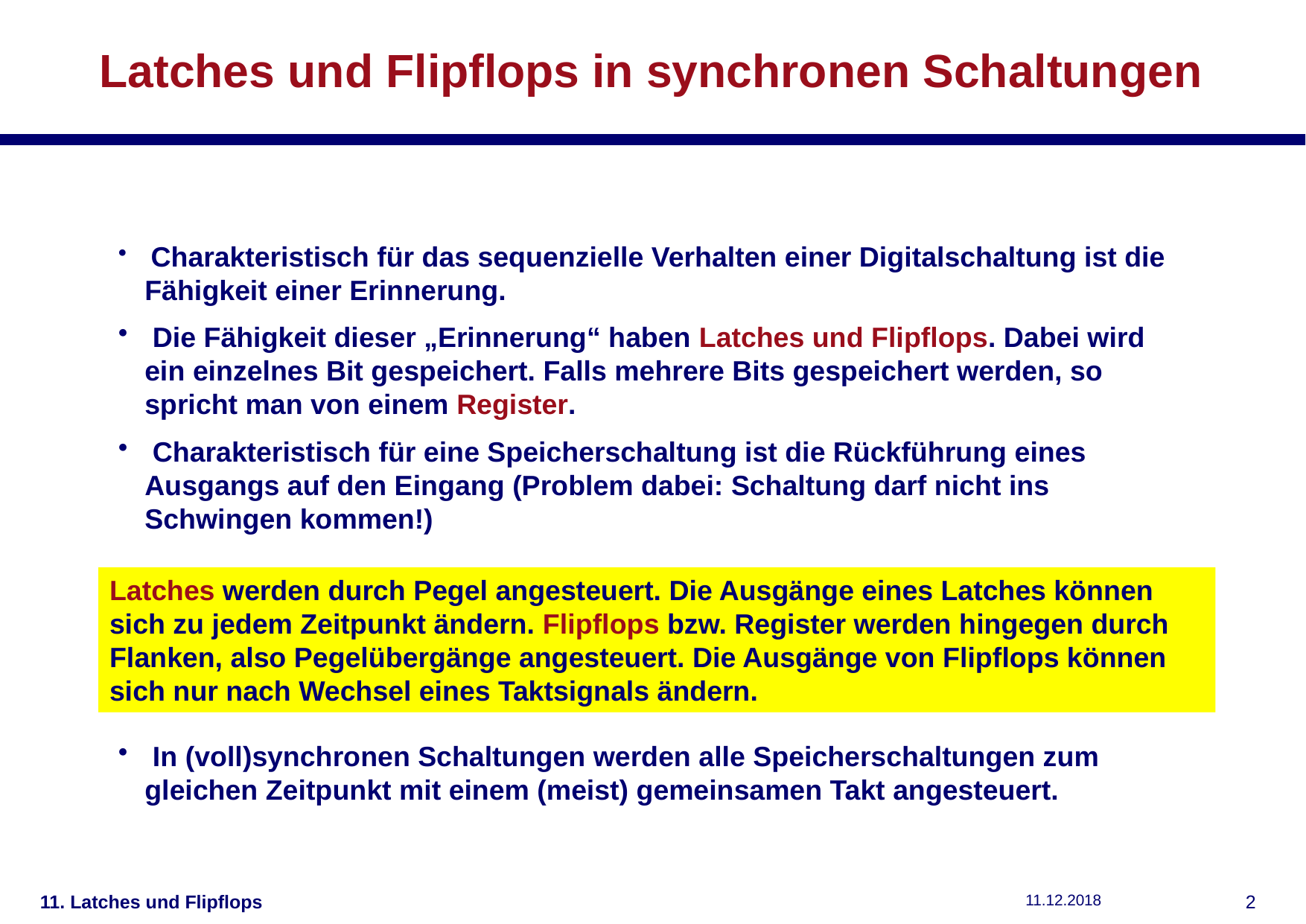

# Latches und Flipflops in synchronen Schaltungen
 Charakteristisch für das sequenzielle Verhalten einer Digitalschaltung ist die Fähigkeit einer Erinnerung.
 Die Fähigkeit dieser „Erinnerung“ haben Latches und Flipflops. Dabei wird ein einzelnes Bit gespeichert. Falls mehrere Bits gespeichert werden, so spricht man von einem Register.
 Charakteristisch für eine Speicherschaltung ist die Rückführung eines Ausgangs auf den Eingang (Problem dabei: Schaltung darf nicht ins Schwingen kommen!)

 In (voll)synchronen Schaltungen werden alle Speicherschaltungen zum gleichen Zeitpunkt mit einem (meist) gemeinsamen Takt angesteuert.

Latches werden durch Pegel angesteuert. Die Ausgänge eines Latches können sich zu jedem Zeitpunkt ändern. Flipflops bzw. Register werden hingegen durch Flanken, also Pegelübergänge angesteuert. Die Ausgänge von Flipflops können sich nur nach Wechsel eines Taktsignals ändern.
11. Latches und Flipflops
11.12.2018
2